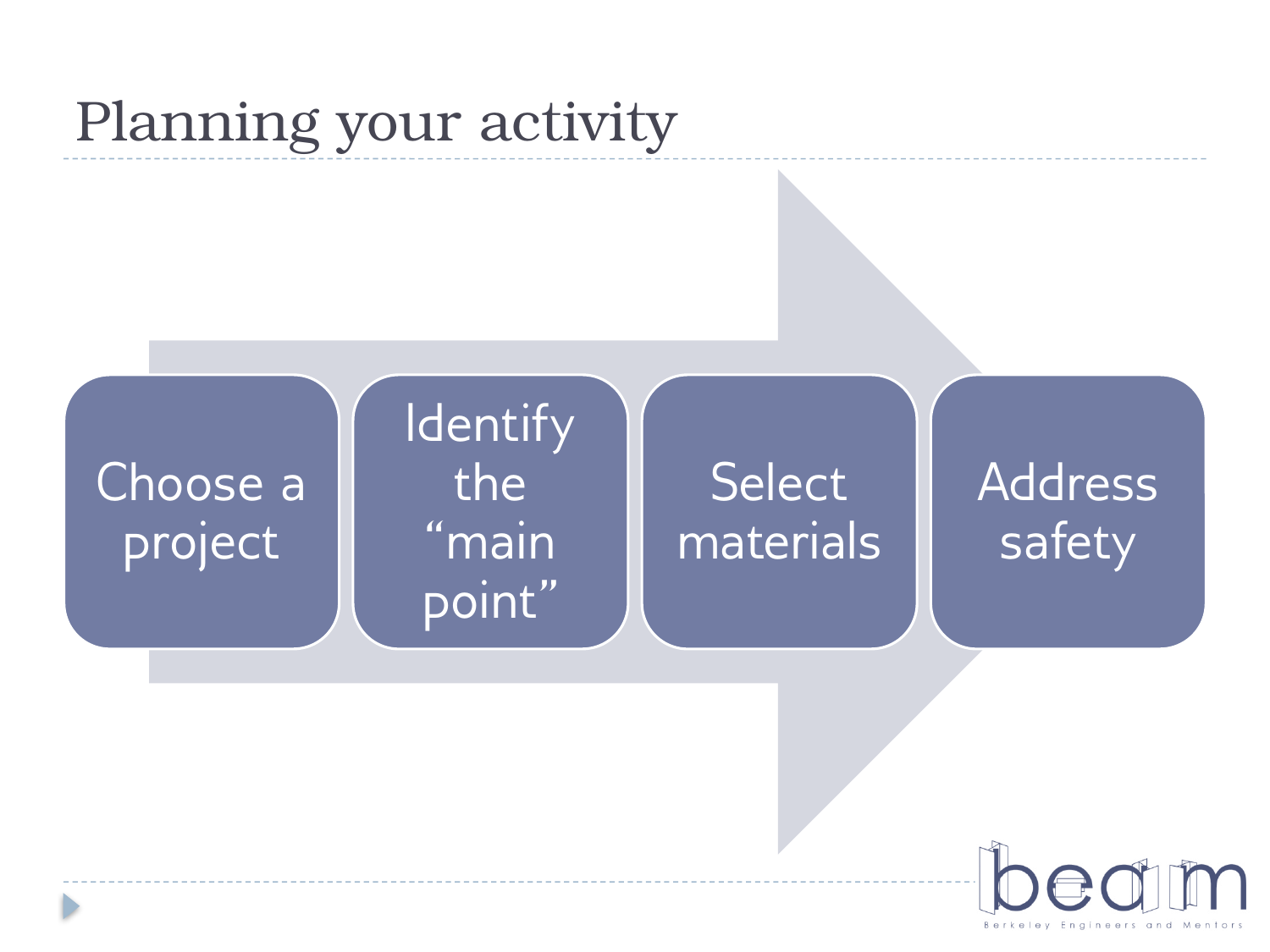

# Planning your activity
Choose a project
Identify the “main point”
Select materials
Address safety